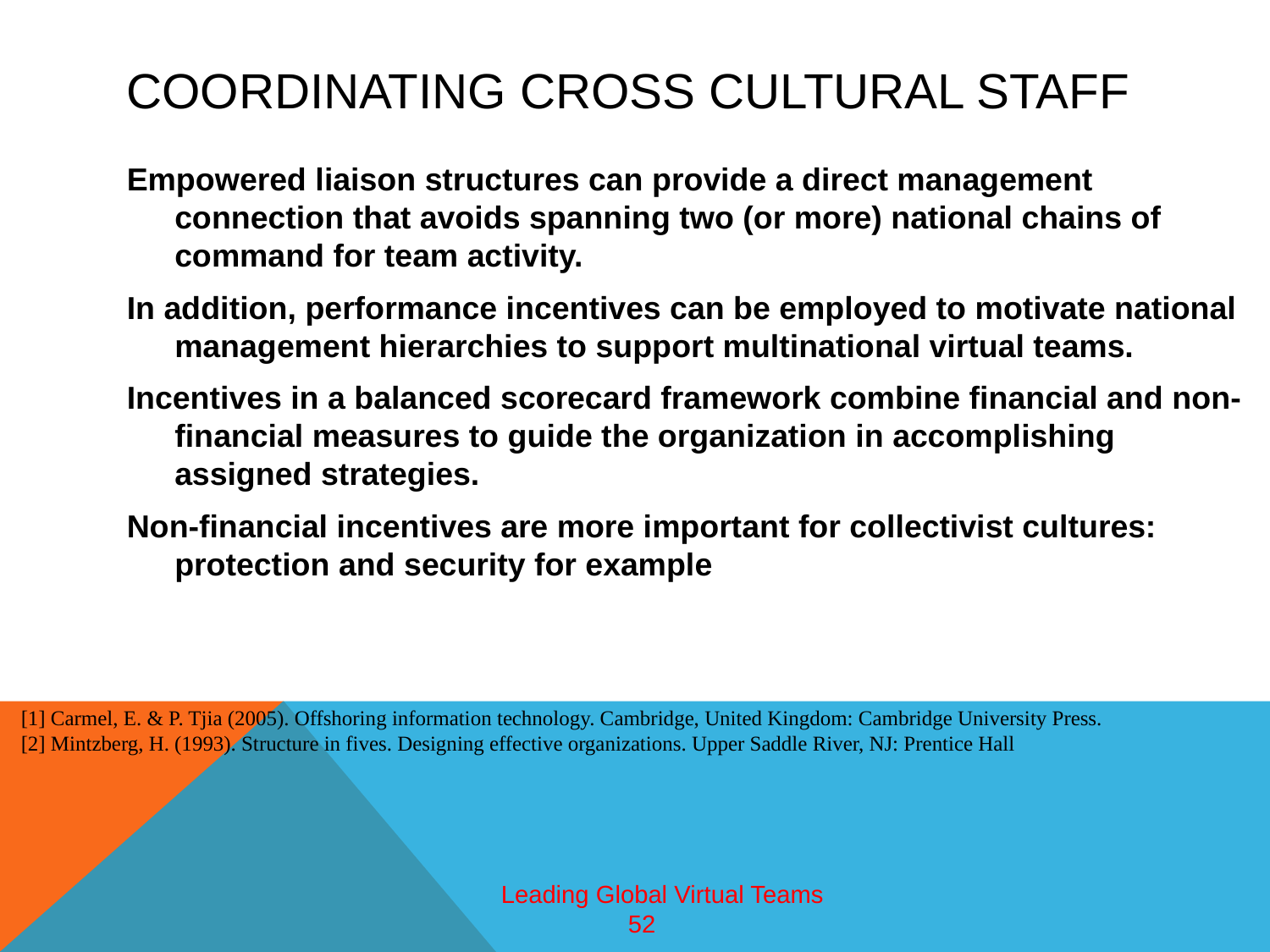

# coordinating cross cultural staff
Empowered liaison structures can provide a direct management connection that avoids spanning two (or more) national chains of command for team activity.
In addition, performance incentives can be employed to motivate national management hierarchies to support multinational virtual teams.
Incentives in a balanced scorecard framework combine financial and non-financial measures to guide the organization in accomplishing assigned strategies.
Non-financial incentives are more important for collectivist cultures: protection and security for example
[1] Carmel, E. & P. Tjia (2005). Offshoring information technology. Cambridge, United Kingdom: Cambridge University Press.
[2] Mintzberg, H. (1993). Structure in fives. Designing effective organizations. Upper Saddle River, NJ: Prentice Hall